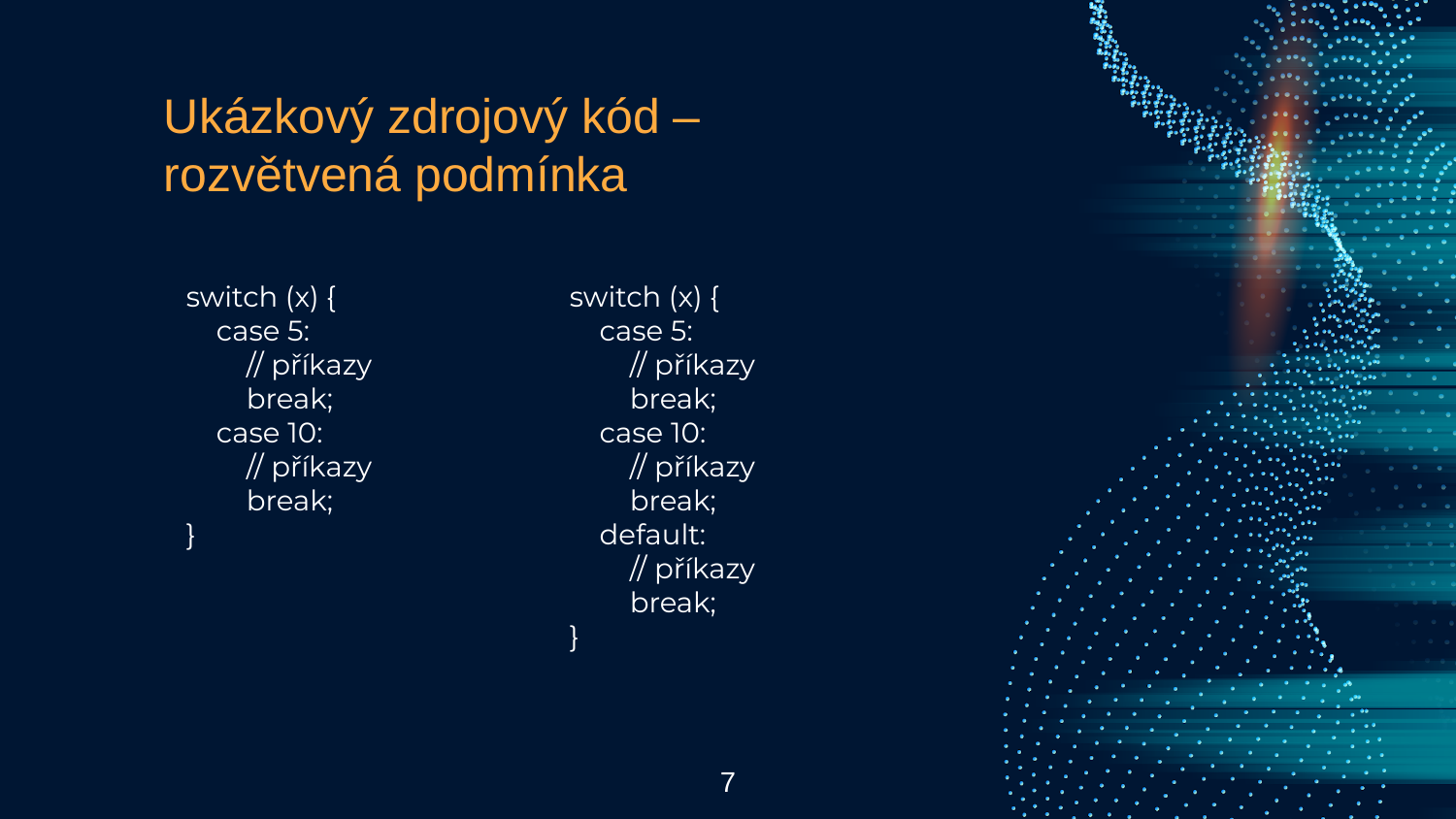

# Ukázkový zdrojový kód – rozvětvená podmínka
switch (x) {
    case 5:
        // příkazy
        break;
    case 10:
        // příkazy
        break;
}

switch (x) {
    case 5:
        // příkazy
        break;
    case 10:
        // příkazy
        break;
    default:
        // příkazy
        break;
}

7